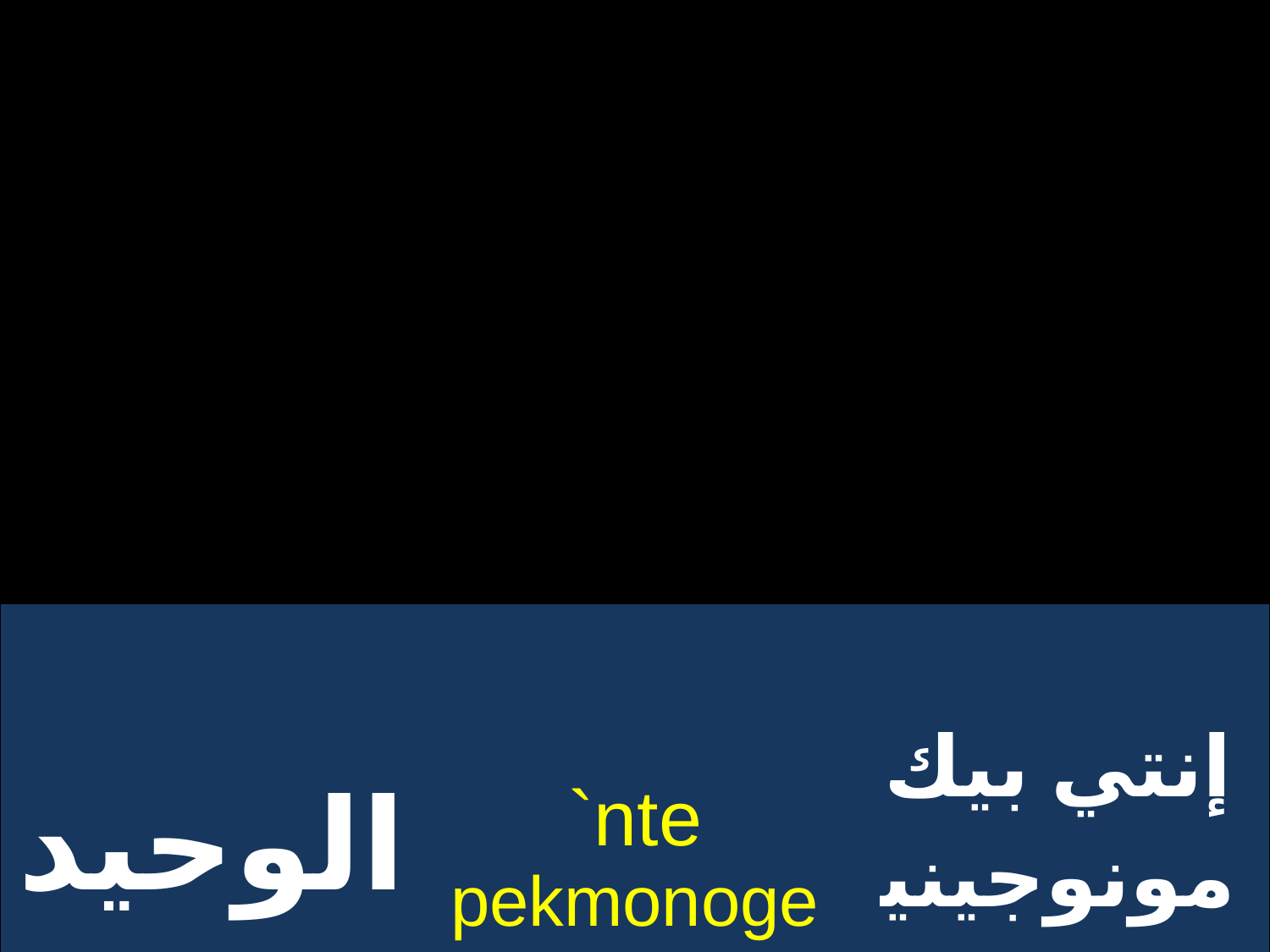

| الوحيد الجنس | `nte pekmonogenhc `n}hri | إنتي بيك مونوجينيس إنشيري |
| --- | --- | --- |